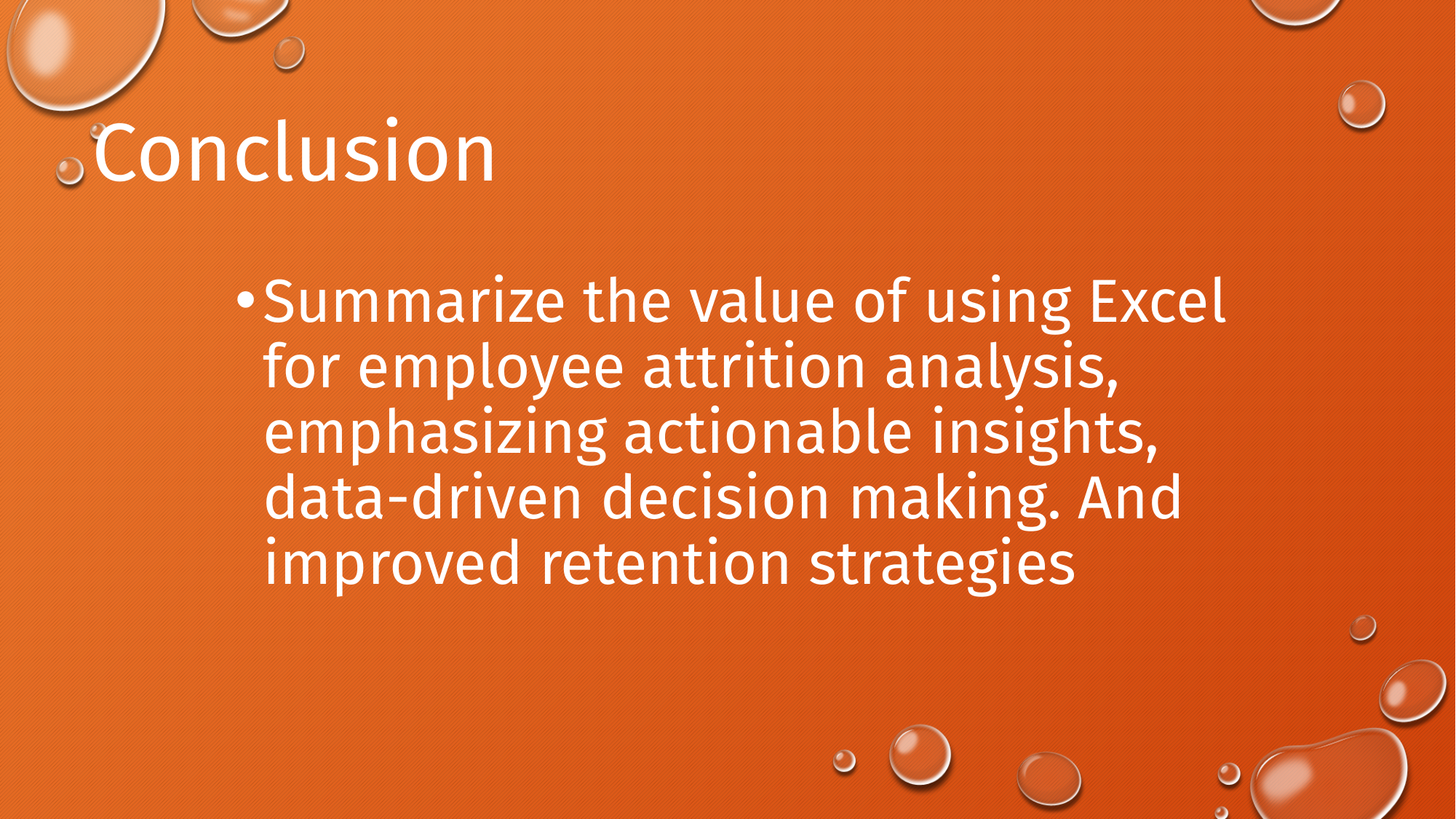

# Conclusion
Summarize the value of using Excel for employee attrition analysis, emphasizing actionable insights, data-driven decision making. And improved retention strategies